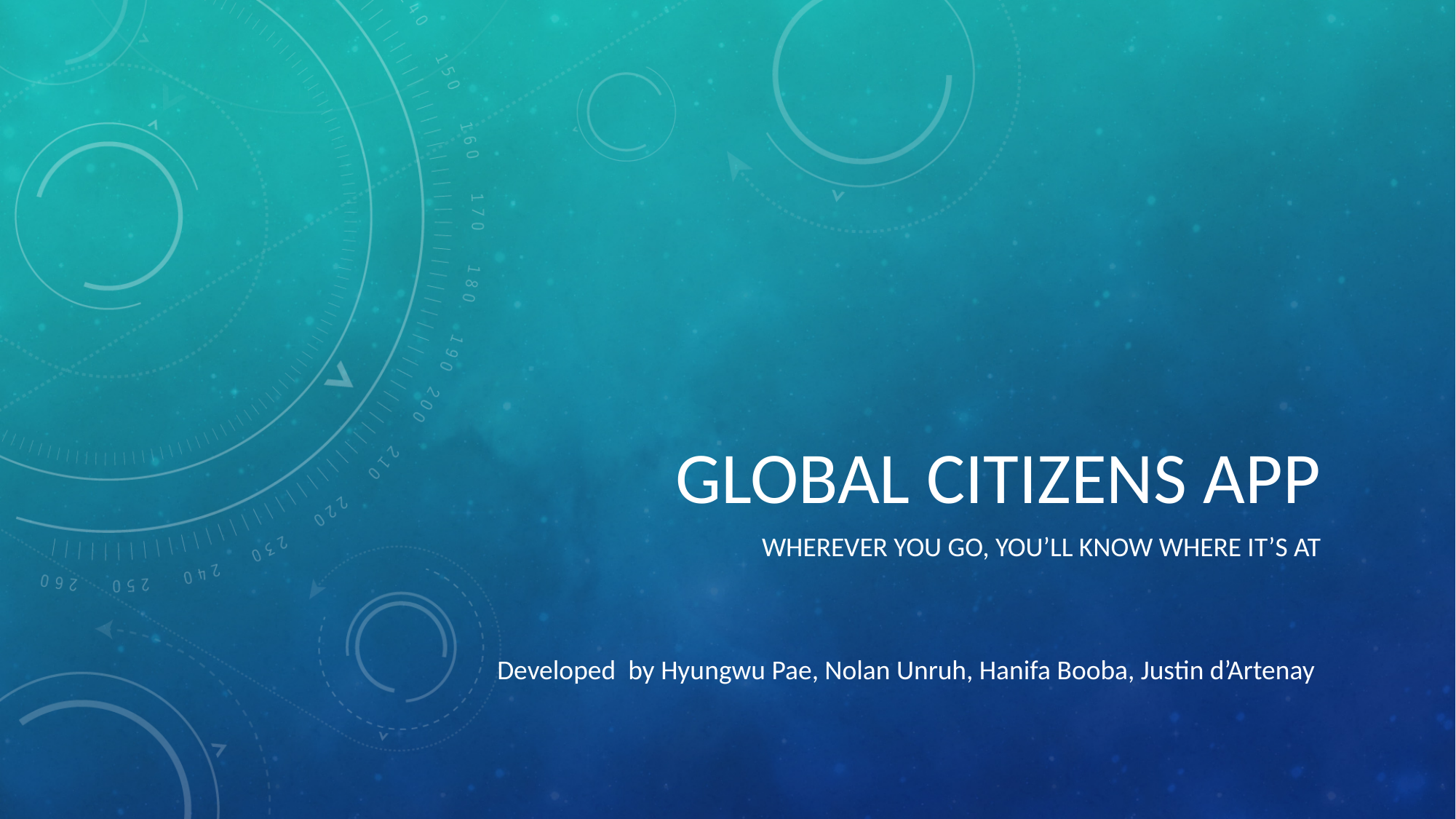

# Global Citizens App
Wherever you go, you’ll know where it’s at
Developed  by Hyungwu Pae, Nolan Unruh, Hanifa Booba, Justin d’Artenay